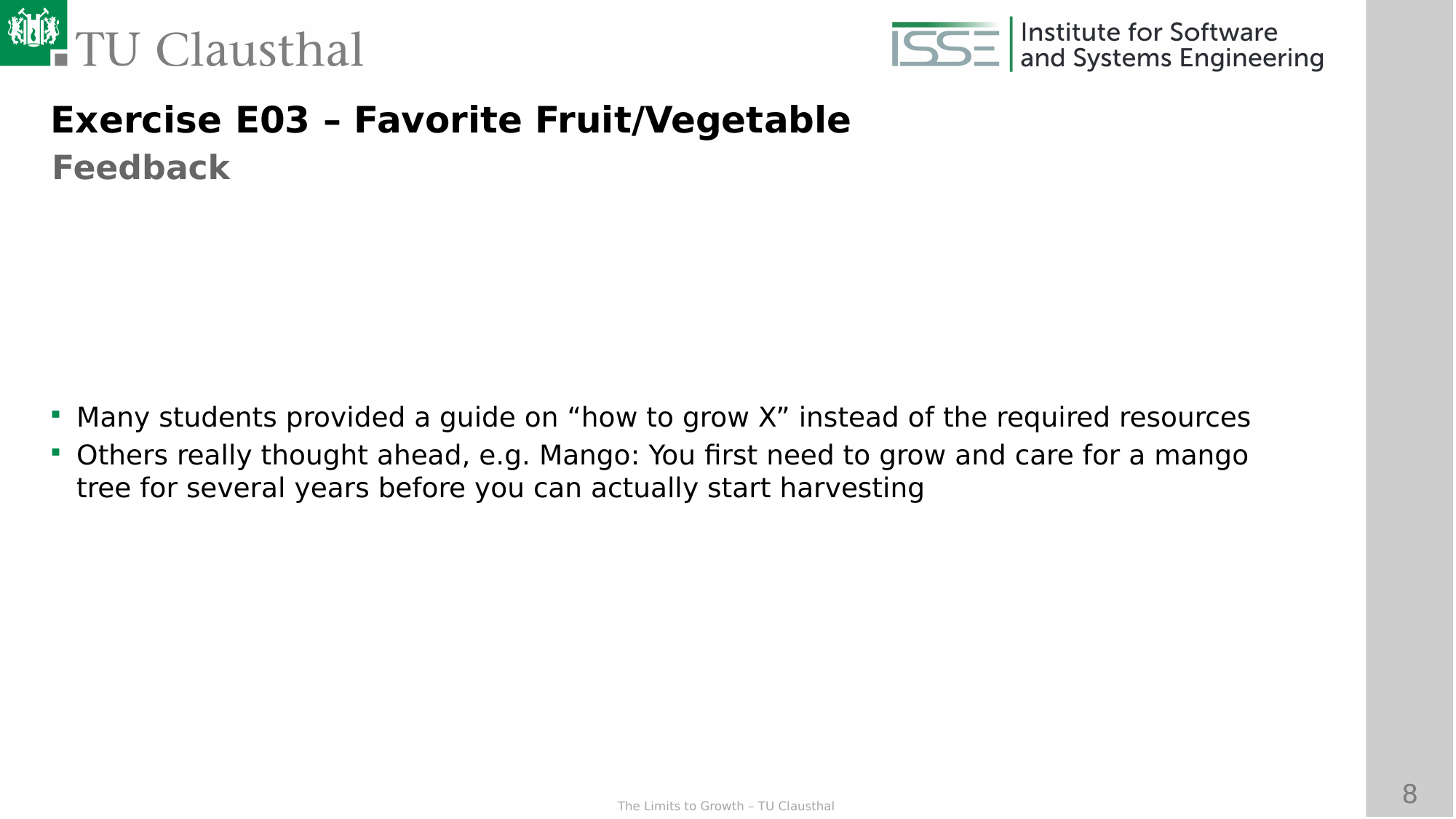

Exercise E03 – Favorite Fruit/Vegetable
Feedback

Many students provided a guide on “how to grow X” instead of the required resources
Others really thought ahead, e.g. Mango: You first need to grow and care for a mango tree for several years before you can actually start harvesting